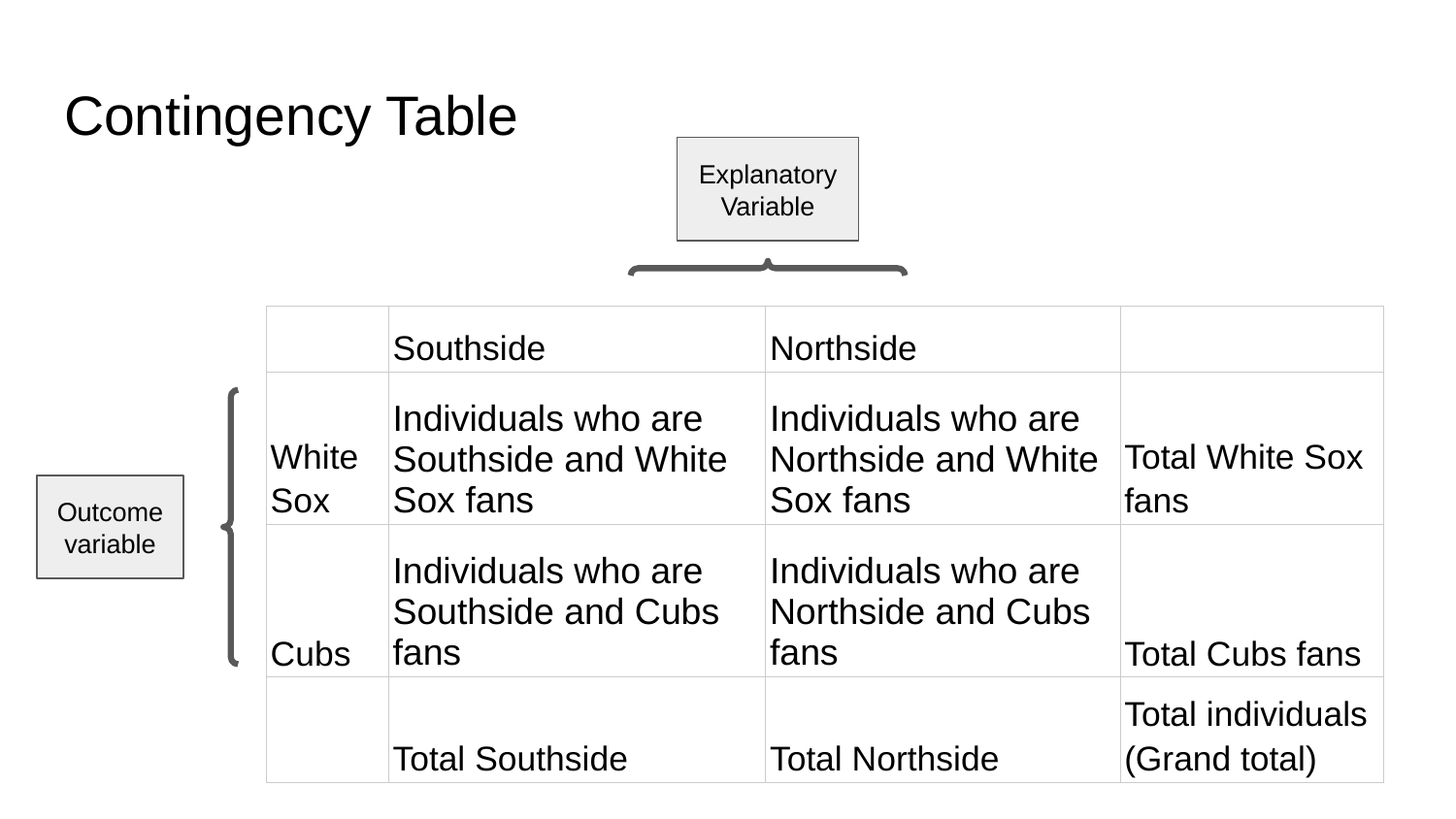

# Contingency Table
Explanatory
Variable

|  | Southside | Northside |  |
| --- | --- | --- | --- |
| White Sox | Individuals who are Southside and White Sox fans | Individuals who are Northside and White Sox fans | Total White Sox fans |
| Cubs | Individuals who are Southside and Cubs fans | Individuals who are Northside and Cubs fans | Total Cubs fans |
|  | Total Southside | Total Northside | Total individuals (Grand total) |

Outcome variable